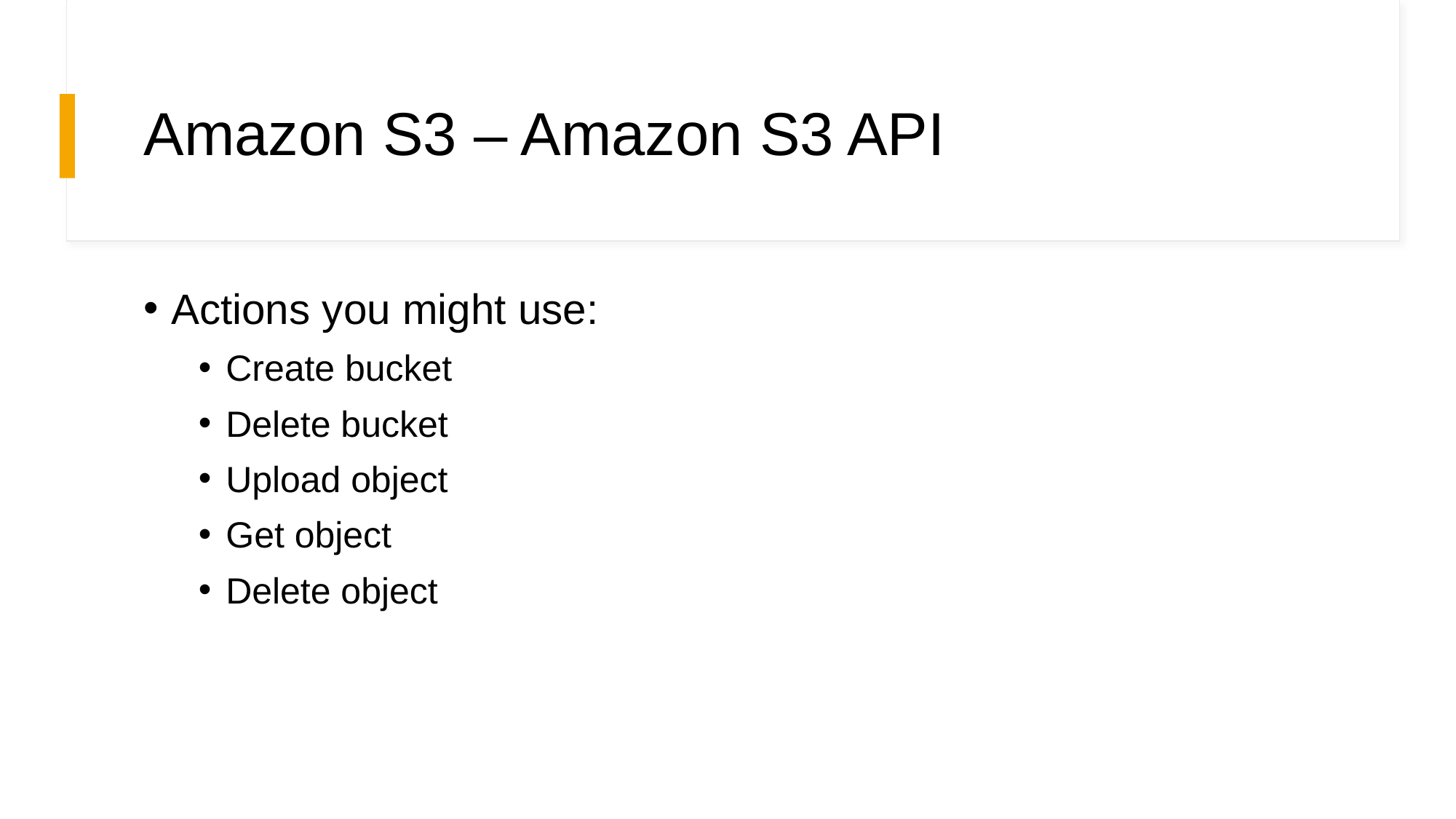

# Amazon S3 – Amazon S3 API
Actions you might use:
Create bucket
Delete bucket
Upload object
Get object
Delete object